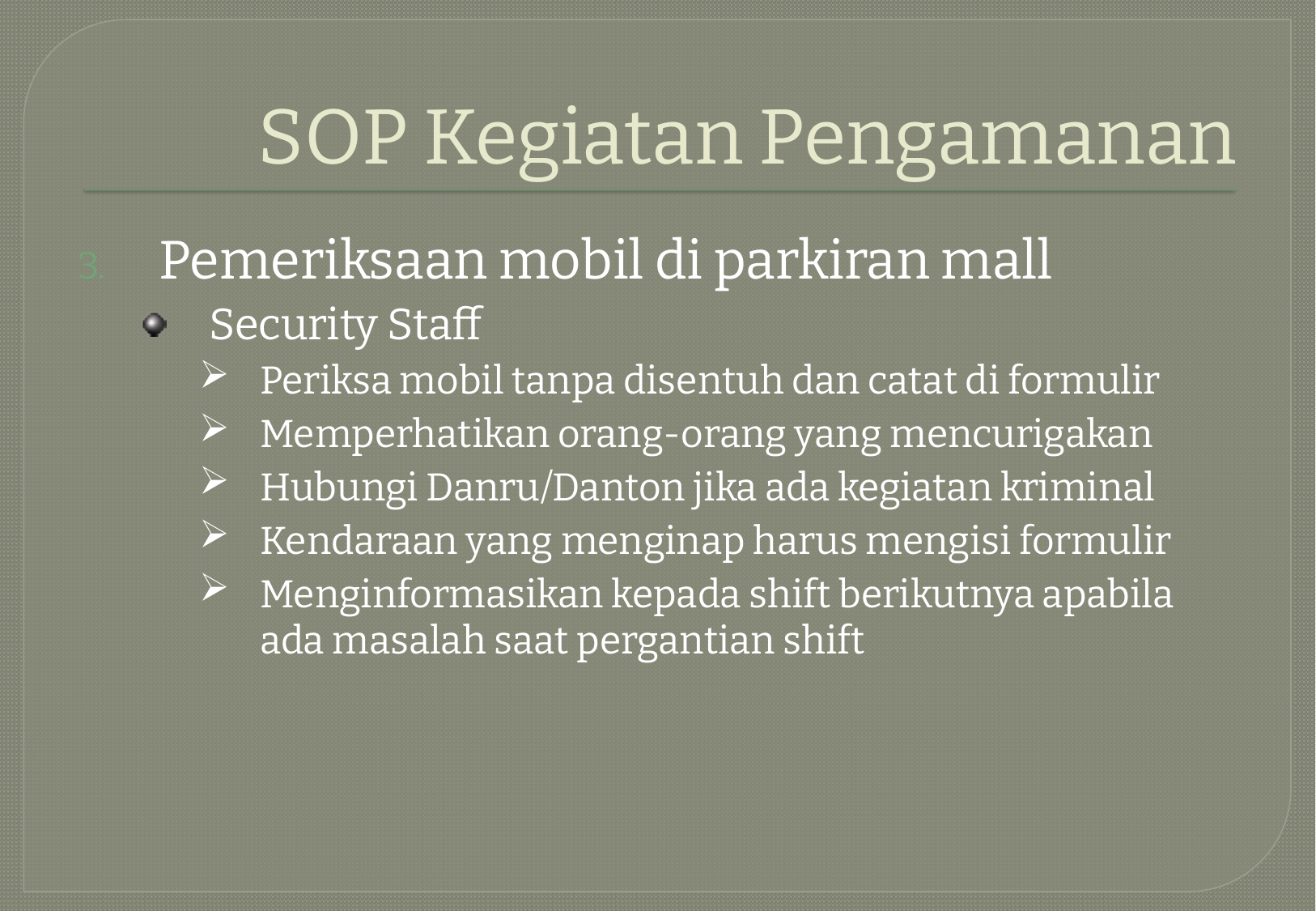

# SOP Kegiatan Pengamanan
Pemeriksaan mobil di parkiran mall
Security Staff
Periksa mobil tanpa disentuh dan catat di formulir
Memperhatikan orang-orang yang mencurigakan
Hubungi Danru/Danton jika ada kegiatan kriminal
Kendaraan yang menginap harus mengisi formulir
Menginformasikan kepada shift berikutnya apabila ada masalah saat pergantian shift